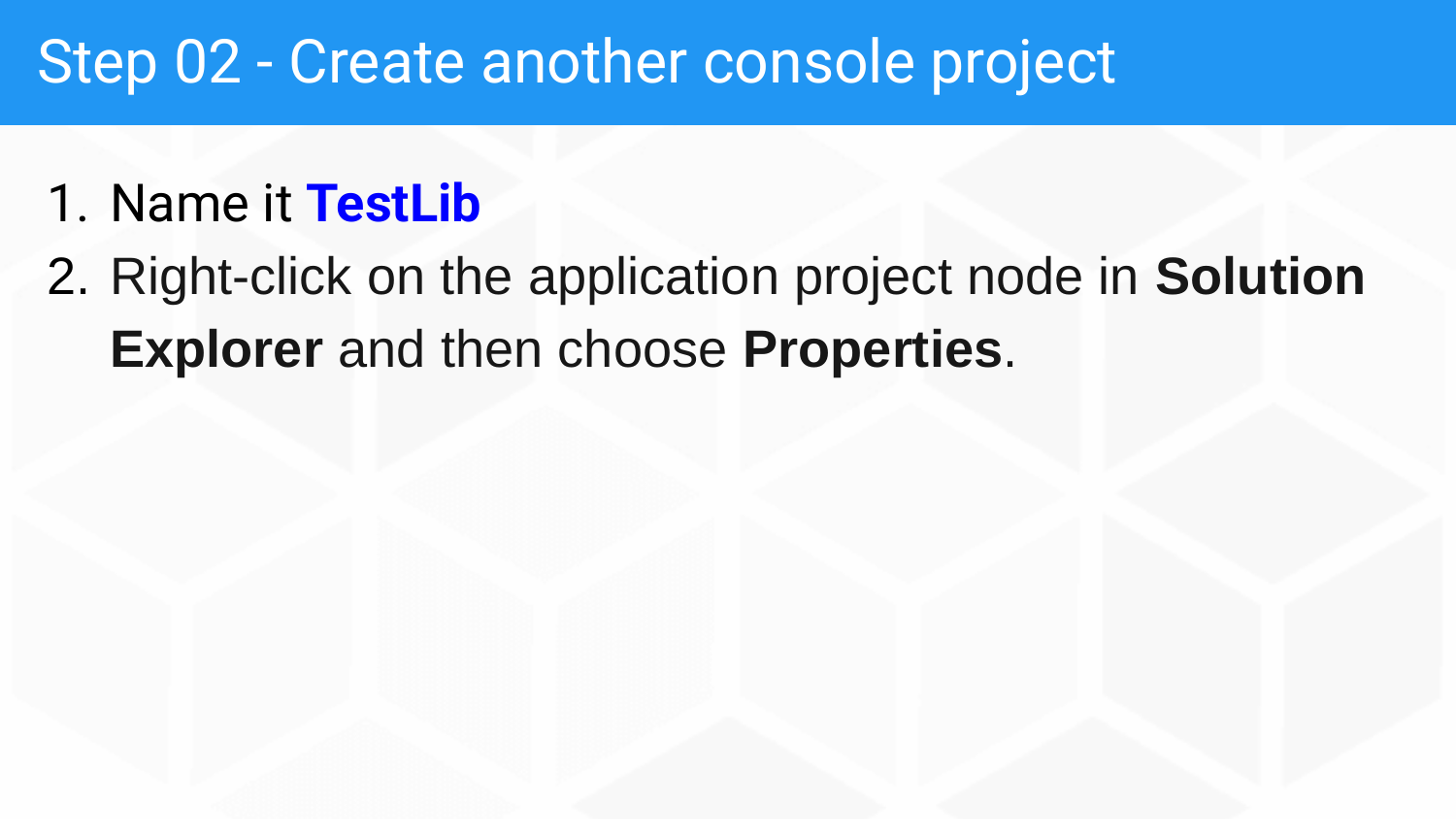

# Step 02 - Create another console project
Name it TestLib
Right-click on the application project node in Solution Explorer and then choose Properties.